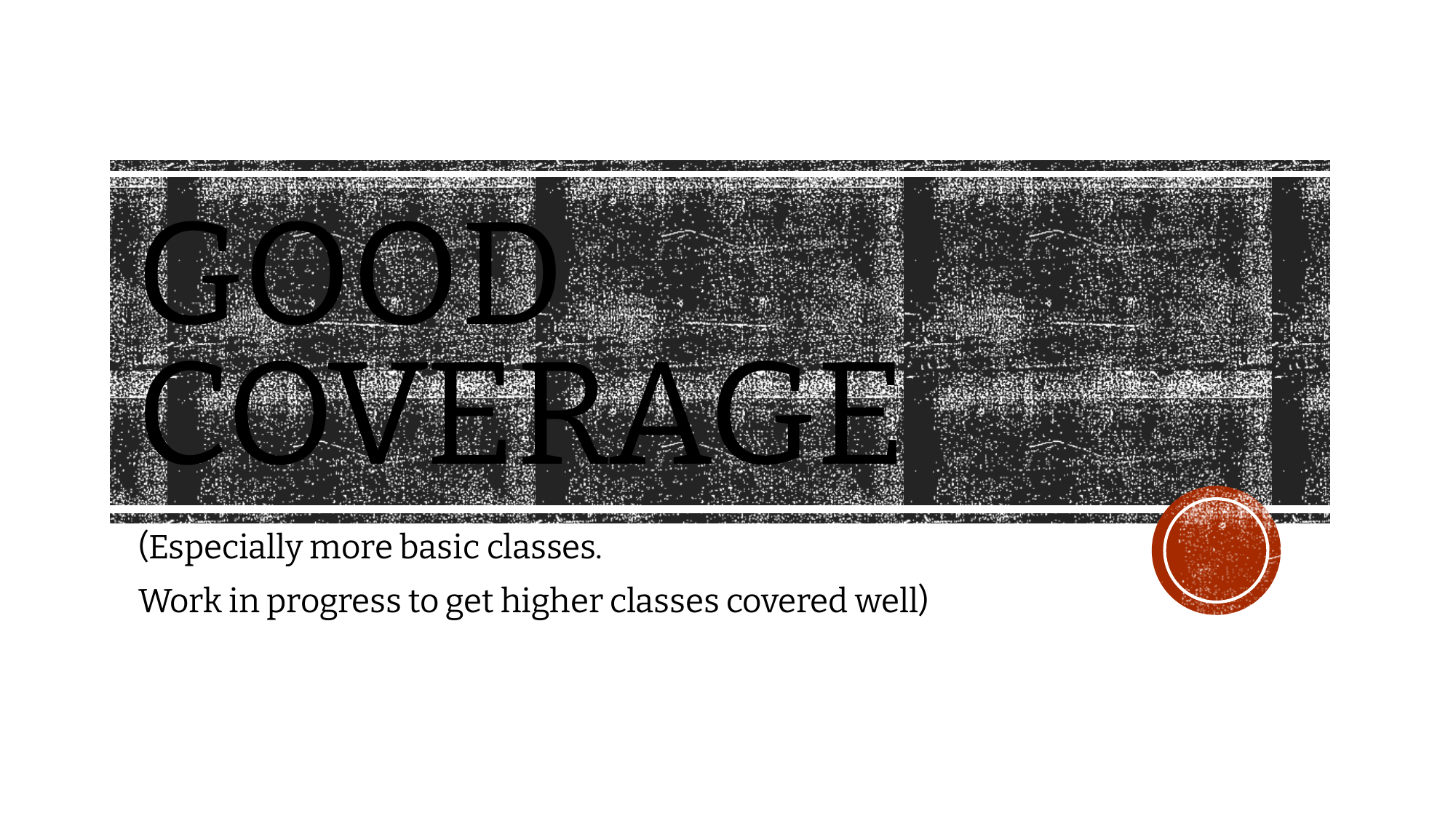

# GOOD COVERAGE
(Especially more basic classes.
Work in progress to get higher classes covered well)